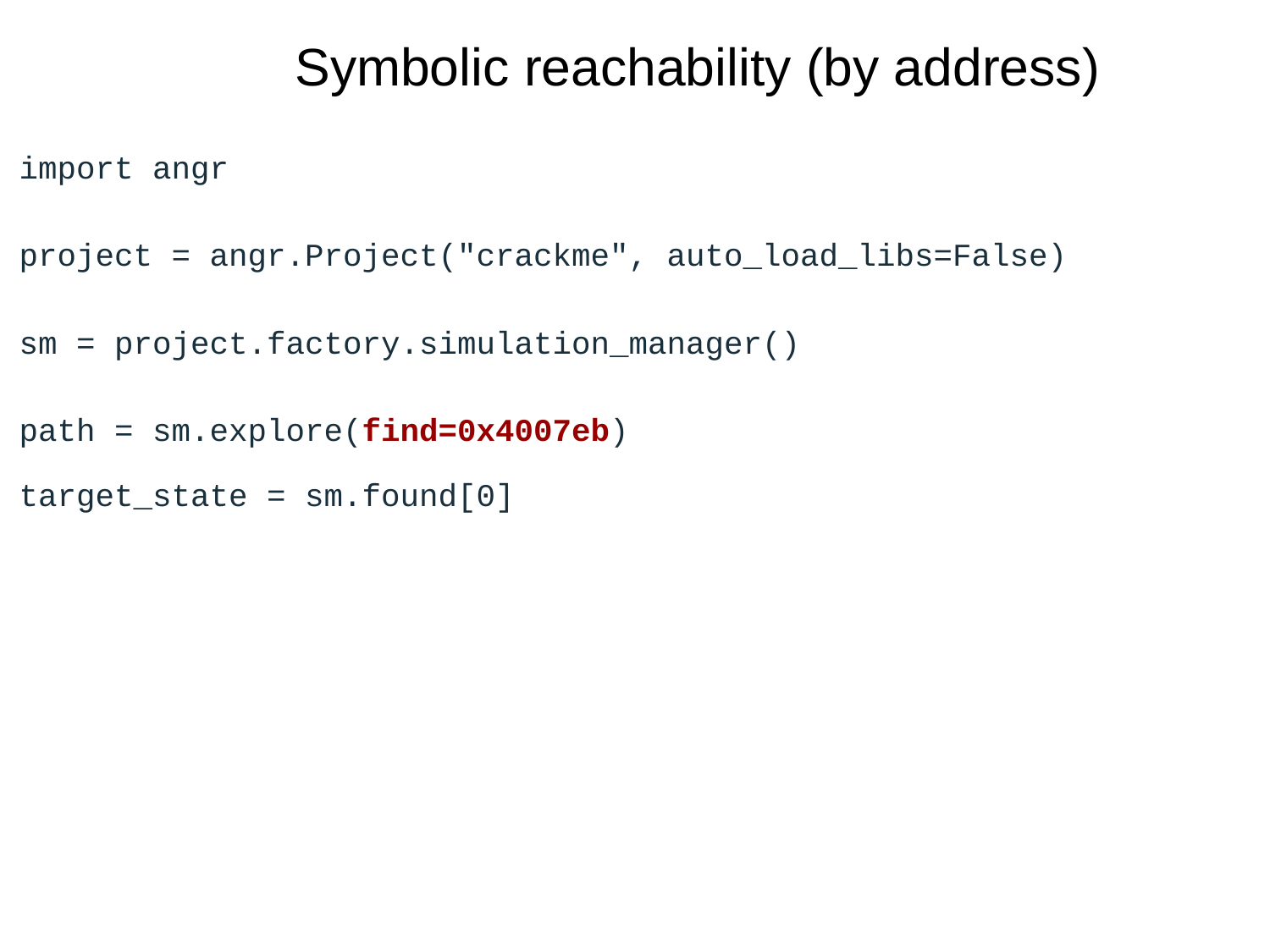

# Symbolic reachability (by address)
import angr
project = angr.Project("crackme", auto_load_libs=False)
sm = project.factory.simulation_manager()
path = sm.explore(find=0x4007eb)
target_state = sm.found[0]